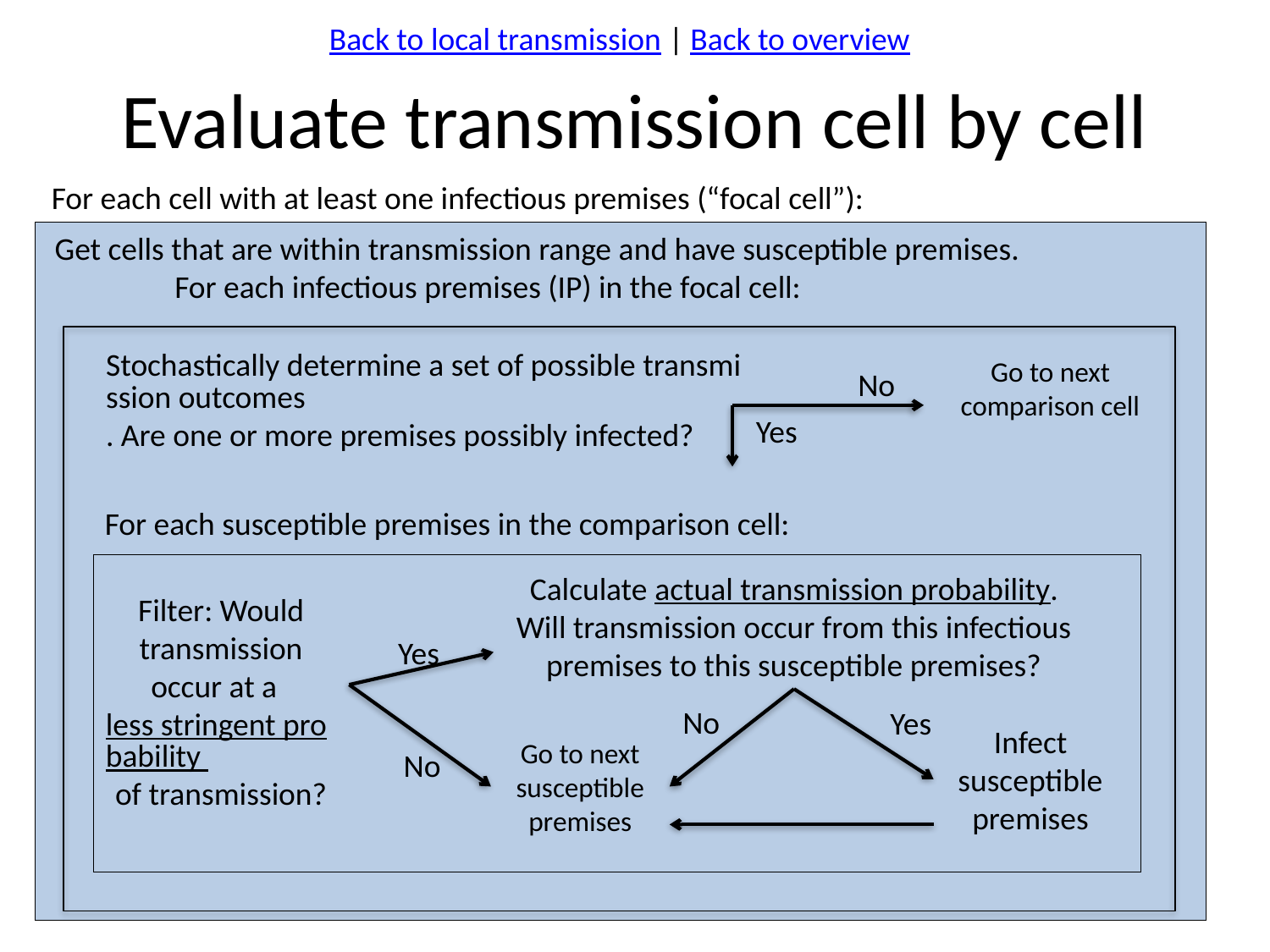

Back to local transmission | Back to overview
# Evaluate transmission cell by cell
For each cell with at least one infectious premises (“focal cell”):
 Get cells that are within transmission range and have susceptible premises.
	For each infectious premises (IP) in the focal cell:

Stochastically determine a set of possible transmission outcomes. Are one or more premises possibly infected?
Go to next comparison cell
No
Yes
For each susceptible premises in the comparison cell:

Calculate actual transmission probability. Will transmission occur from this infectious premises to this susceptible premises?
Filter: Would transmission occur at a  less stringent probability of transmission?
Yes
No
Yes
Infect susceptible premises
Go to next susceptible premises
No